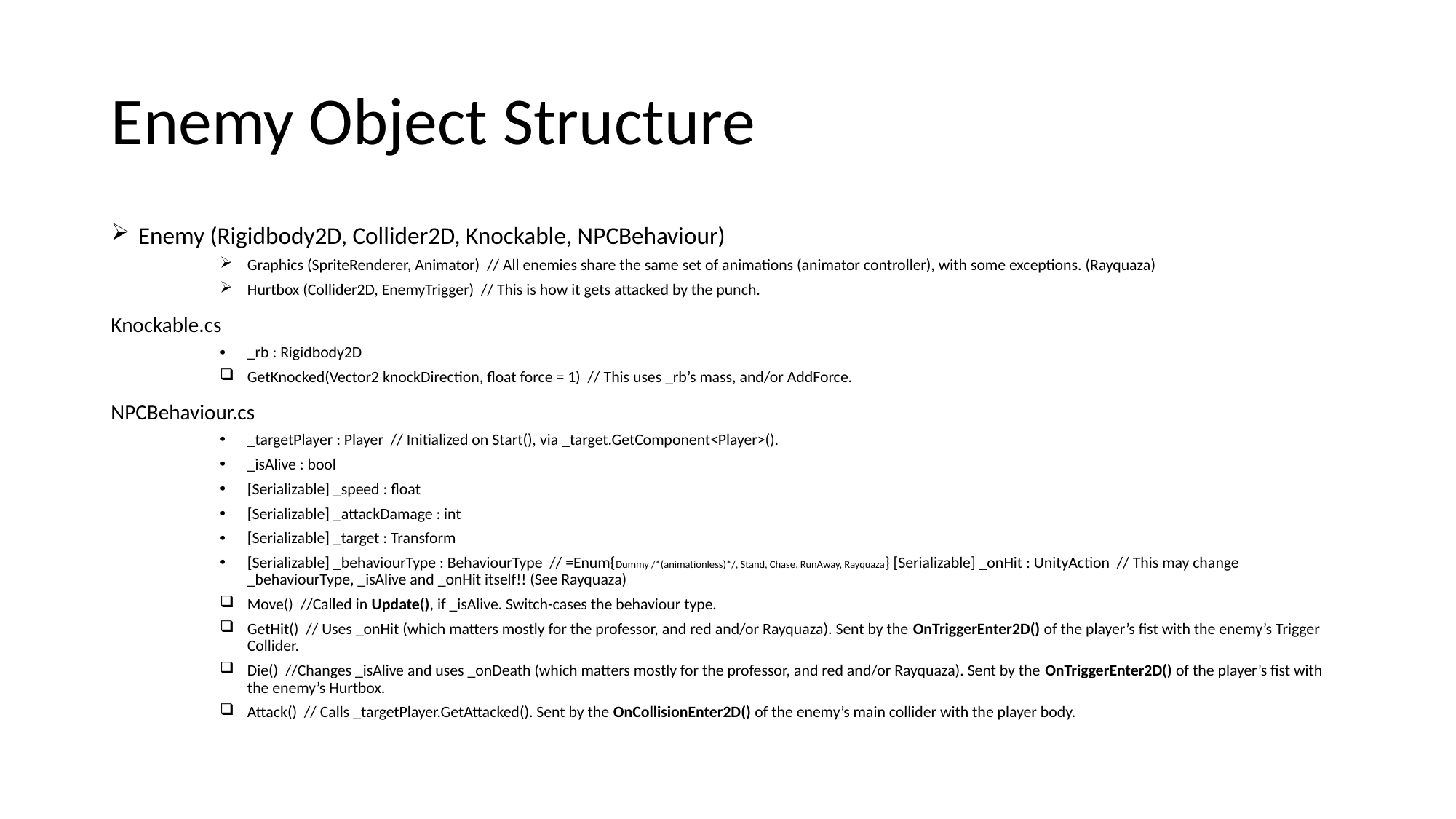

# Enemy Object Structure
Enemy (Rigidbody2D, Collider2D, Knockable, NPCBehaviour)
Graphics (SpriteRenderer, Animator)  // All enemies share the same set of animations (animator controller), with some exceptions. (Rayquaza)
Hurtbox (Collider2D, EnemyTrigger)  // This is how it gets attacked by the punch.
Knockable.cs
_rb : Rigidbody2D
GetKnocked(Vector2 knockDirection, float force = 1)  // This uses _rb’s mass, and/or AddForce.
NPCBehaviour.cs
_targetPlayer : Player  // Initialized on Start(), via _target.GetComponent<Player>().
_isAlive : bool
[Serializable] _speed : float
[Serializable] _attackDamage : int
[Serializable] _target : Transform
[Serializable] _behaviourType : BehaviourType  // =Enum{Dummy /*(animationless)*/, Stand, Chase, RunAway, Rayquaza} [Serializable] _onHit : UnityAction  // This may change _behaviourType, _isAlive and _onHit itself!! (See Rayquaza)
Move()  //Called in Update(), if _isAlive. Switch-cases the behaviour type.
GetHit()  // Uses _onHit (which matters mostly for the professor, and red and/or Rayquaza). Sent by the OnTriggerEnter2D() of the player’s fist with the enemy’s Trigger Collider.
Die()  //Changes _isAlive and uses _onDeath (which matters mostly for the professor, and red and/or Rayquaza). Sent by the OnTriggerEnter2D() of the player’s fist with the enemy’s Hurtbox.
Attack()  // Calls _targetPlayer.GetAttacked(). Sent by the OnCollisionEnter2D() of the enemy’s main collider with the player body.